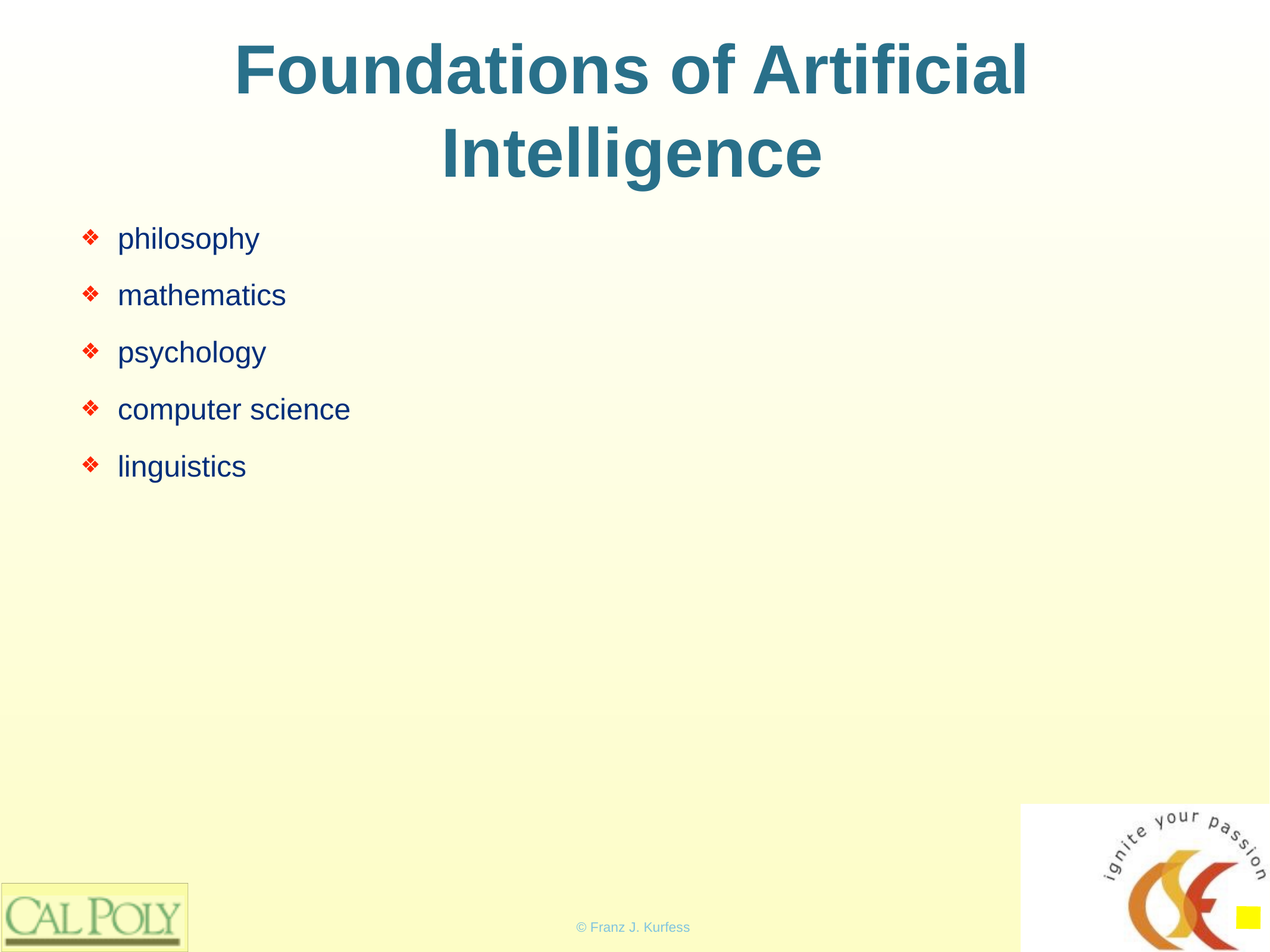

# Foundations of Artificial Intelligence
philosophy
mathematics
psychology
computer science
linguistics
44